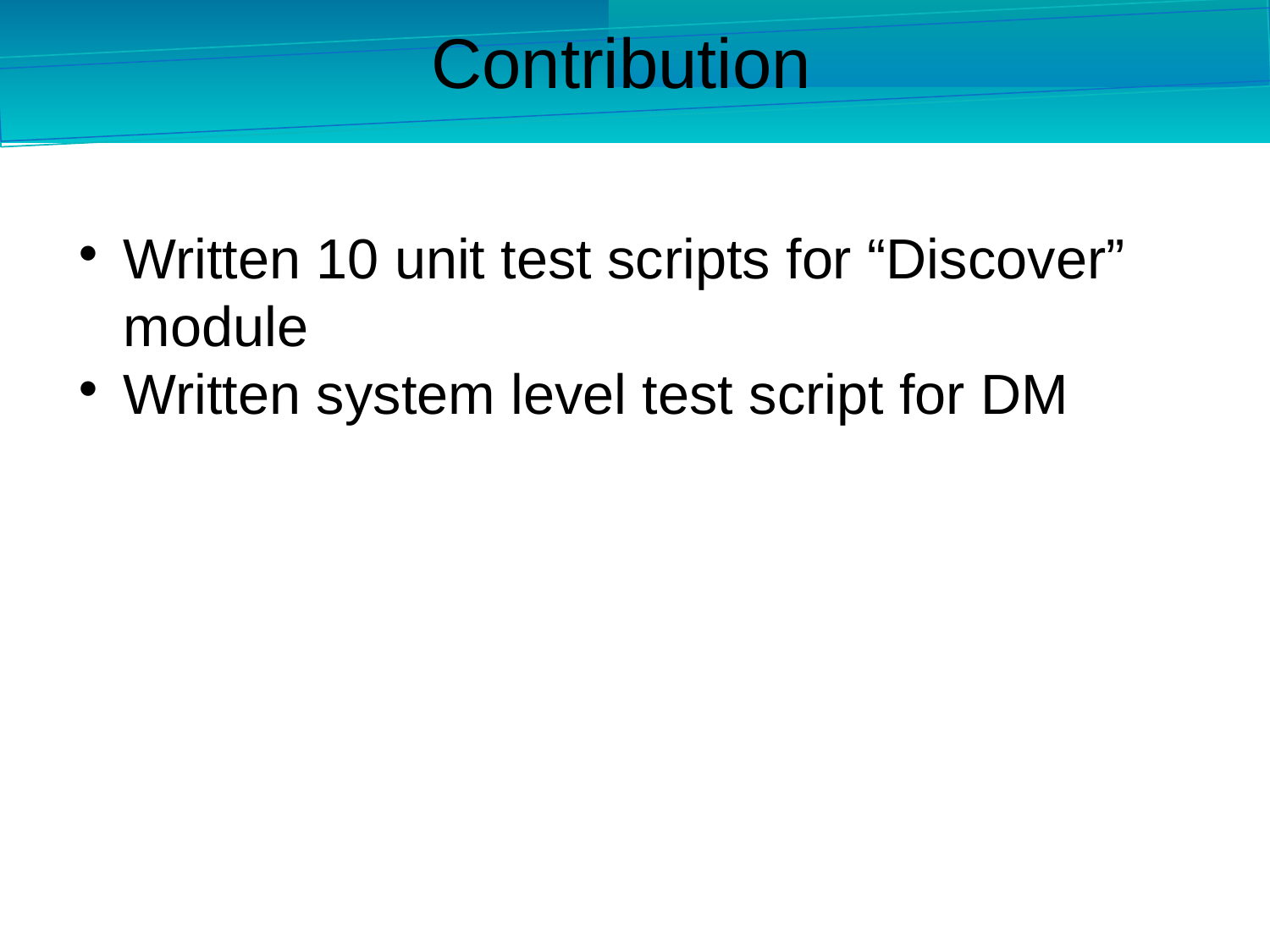

Contribution
Written 10 unit test scripts for “Discover” module
Written system level test script for DM